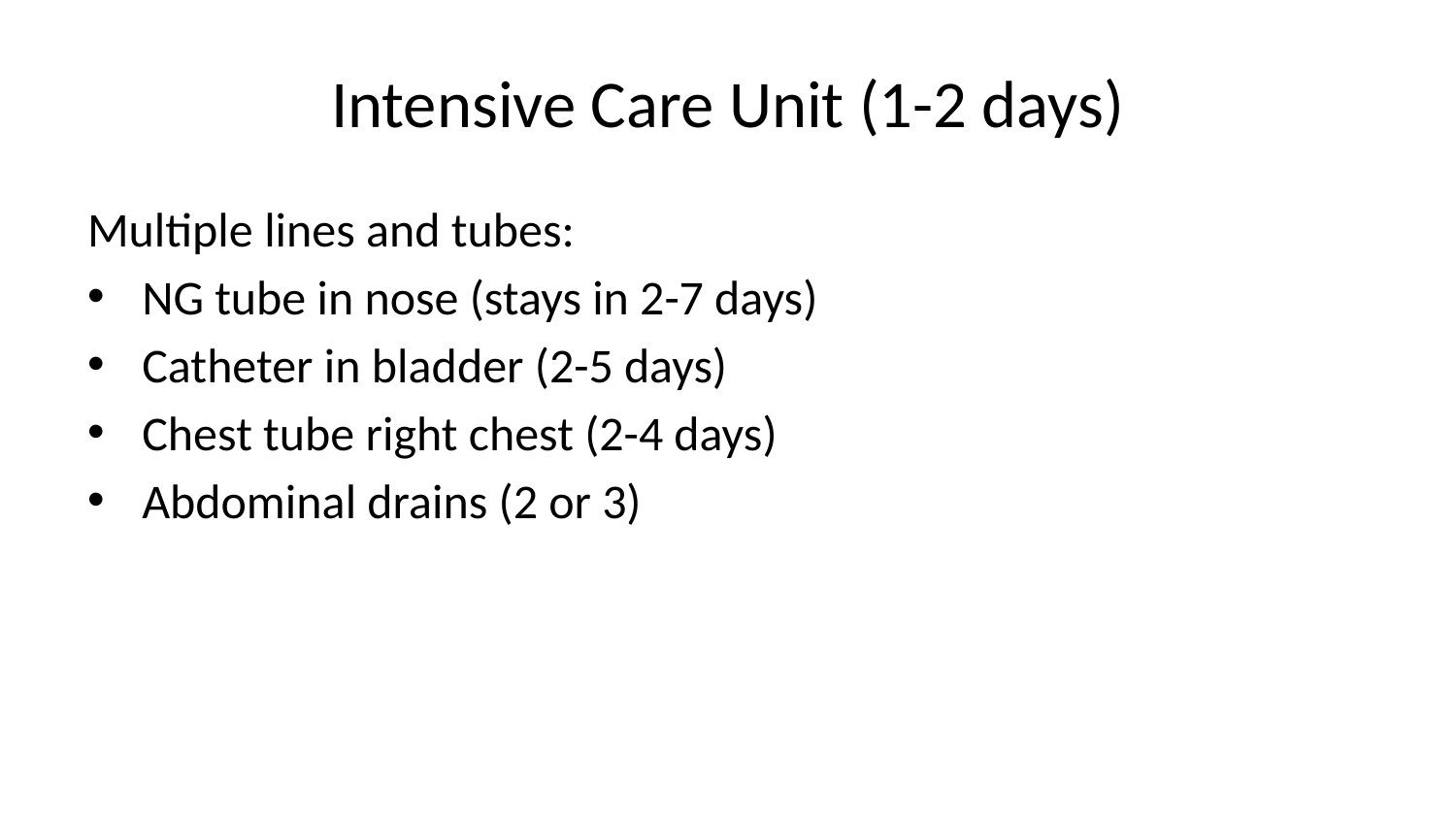

# Intensive Care Unit (1-2 days)
Multiple lines and tubes:
NG tube in nose (stays in 2-7 days)
Catheter in bladder (2-5 days)
Chest tube right chest (2-4 days)
Abdominal drains (2 or 3)